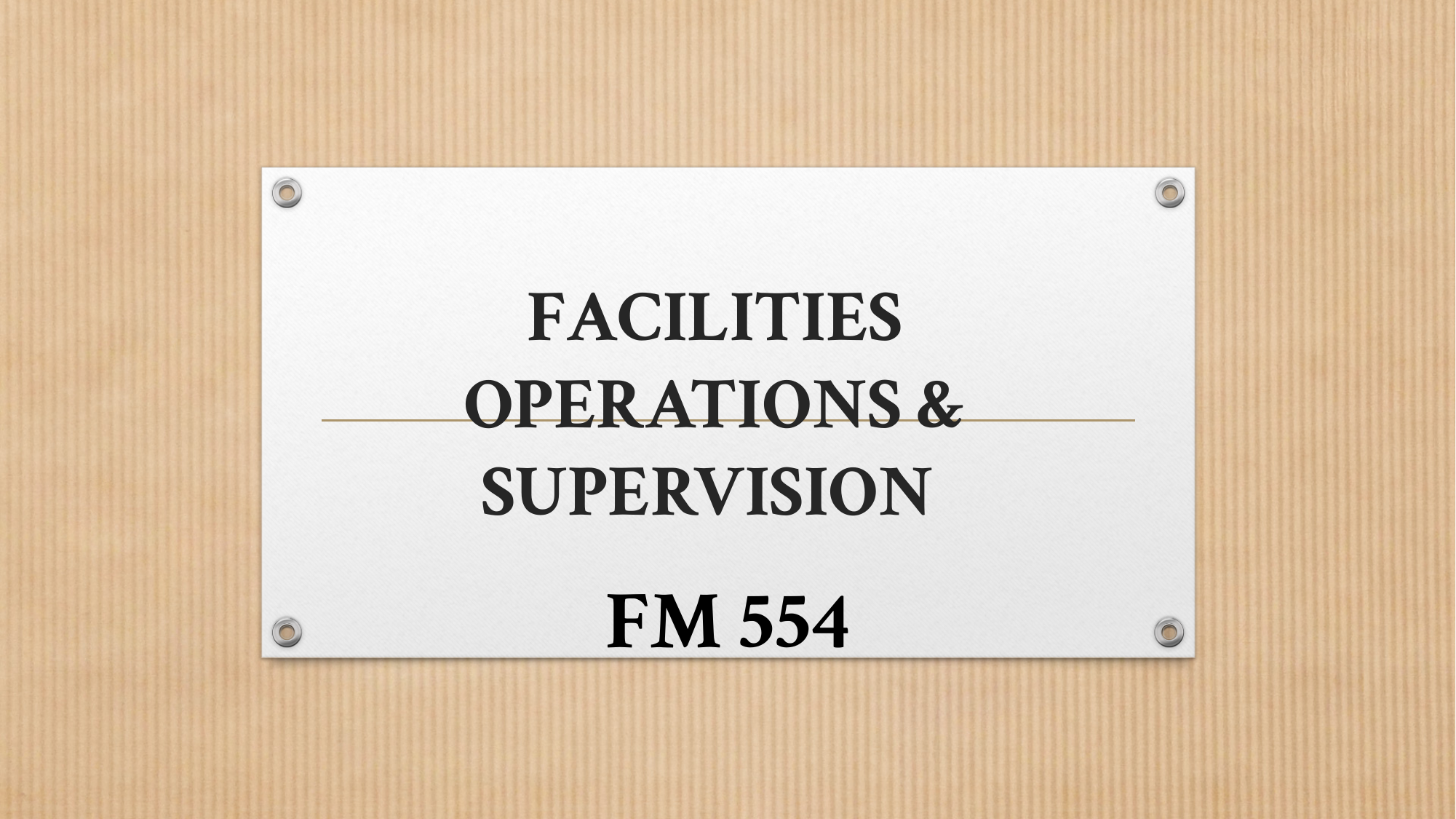

# FACILITIES OPERATIONS & SUPERVISION
FM 554